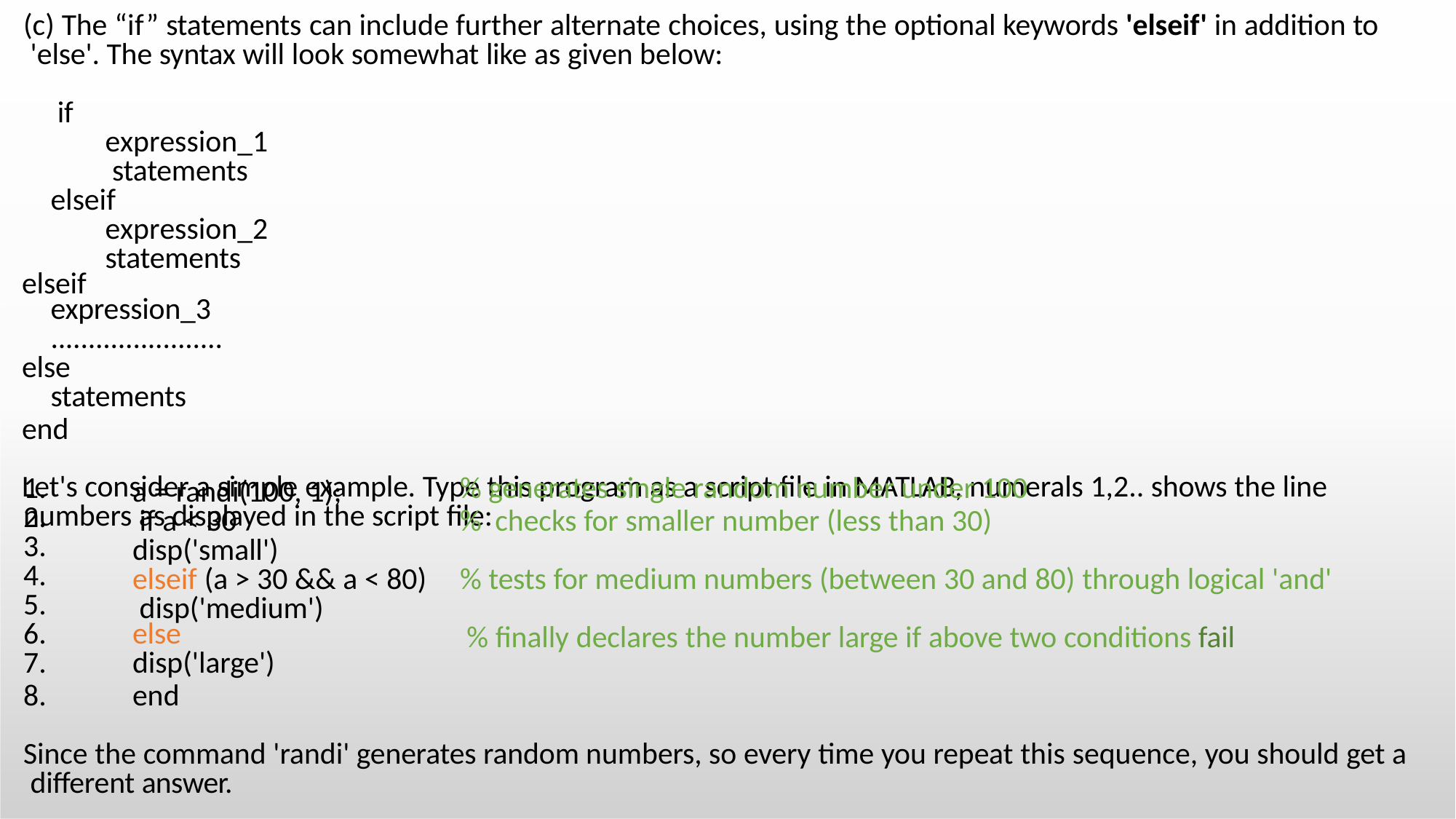

(c) The “if” statements can include further alternate choices, using the optional keywords 'elseif' in addition to  'else'. The syntax will look somewhat like as given below:

if		expression_1  statements
elseif	expression_2  statements
elseif	expression_3
.......................
else
statements
end

Let's consider a simple example. Type this program as a script file in MATLAB, numerals 1,2.. shows the line  numbers as displayed in the script file:
1.
2.
3.
4.
5.
6.
7.
8.
a = randi(100, 1);  if a < 30  disp('small')
elseif (a > 30 && a < 80)  disp('medium')
else
disp('large')
end
% generates single random number under 100
% checks for smaller number (less than 30)
% tests for medium numbers (between 30 and 80) through logical 'and'
% finally declares the number large if above two conditions fail
Since the command 'randi' generates random numbers, so every time you repeat this sequence, you should get a  different answer.